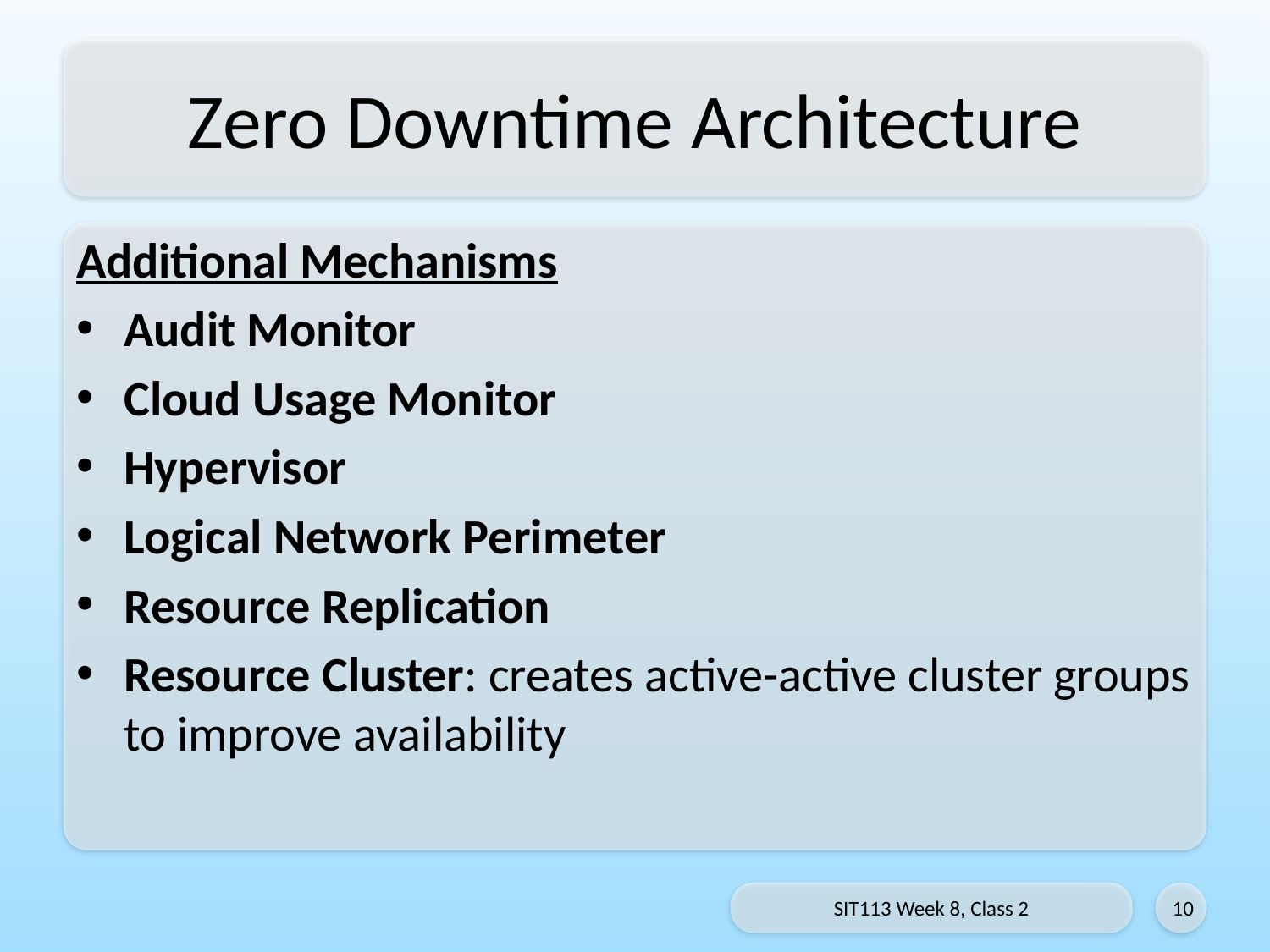

# Zero Downtime Architecture
Additional Mechanisms
Audit Monitor
Cloud Usage Monitor
Hypervisor
Logical Network Perimeter
Resource Replication
Resource Cluster: creates active-active cluster groups to improve availability
SIT113 Week 8, Class 2
10